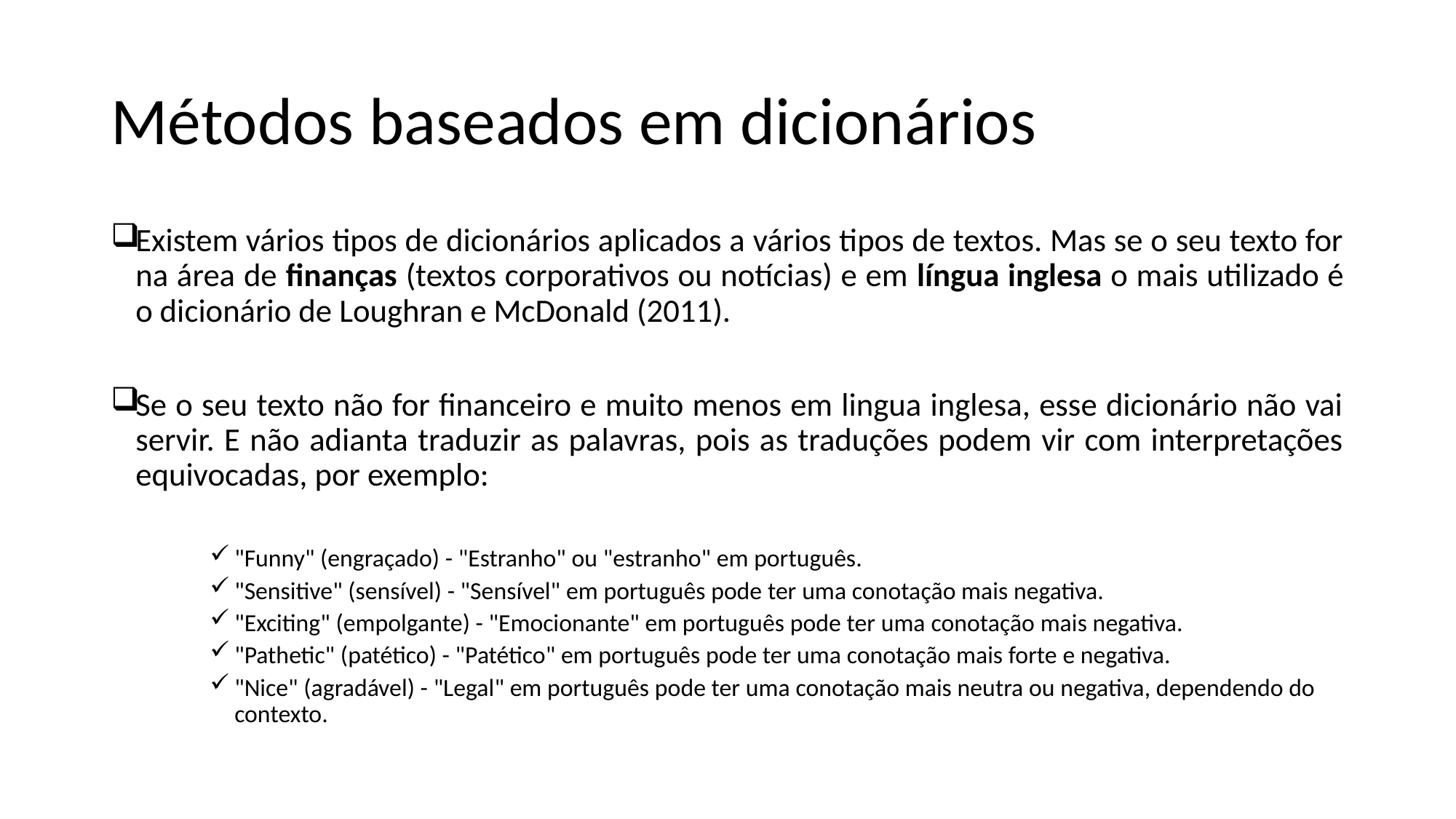

# Métodos baseados em dicionários
Existem vários tipos de dicionários aplicados a vários tipos de textos. Mas se o seu texto for na área de finanças (textos corporativos ou notícias) e em língua inglesa o mais utilizado é o dicionário de Loughran e McDonald (2011).

Se o seu texto não for financeiro e muito menos em lingua inglesa, esse dicionário não vai servir. E não adianta traduzir as palavras, pois as traduções podem vir com interpretações equivocadas, por exemplo:

"Funny" (engraçado) - "Estranho" ou "estranho" em português.
"Sensitive" (sensível) - "Sensível" em português pode ter uma conotação mais negativa.
"Exciting" (empolgante) - "Emocionante" em português pode ter uma conotação mais negativa.
"Pathetic" (patético) - "Patético" em português pode ter uma conotação mais forte e negativa.
"Nice" (agradável) - "Legal" em português pode ter uma conotação mais neutra ou negativa, dependendo do contexto.